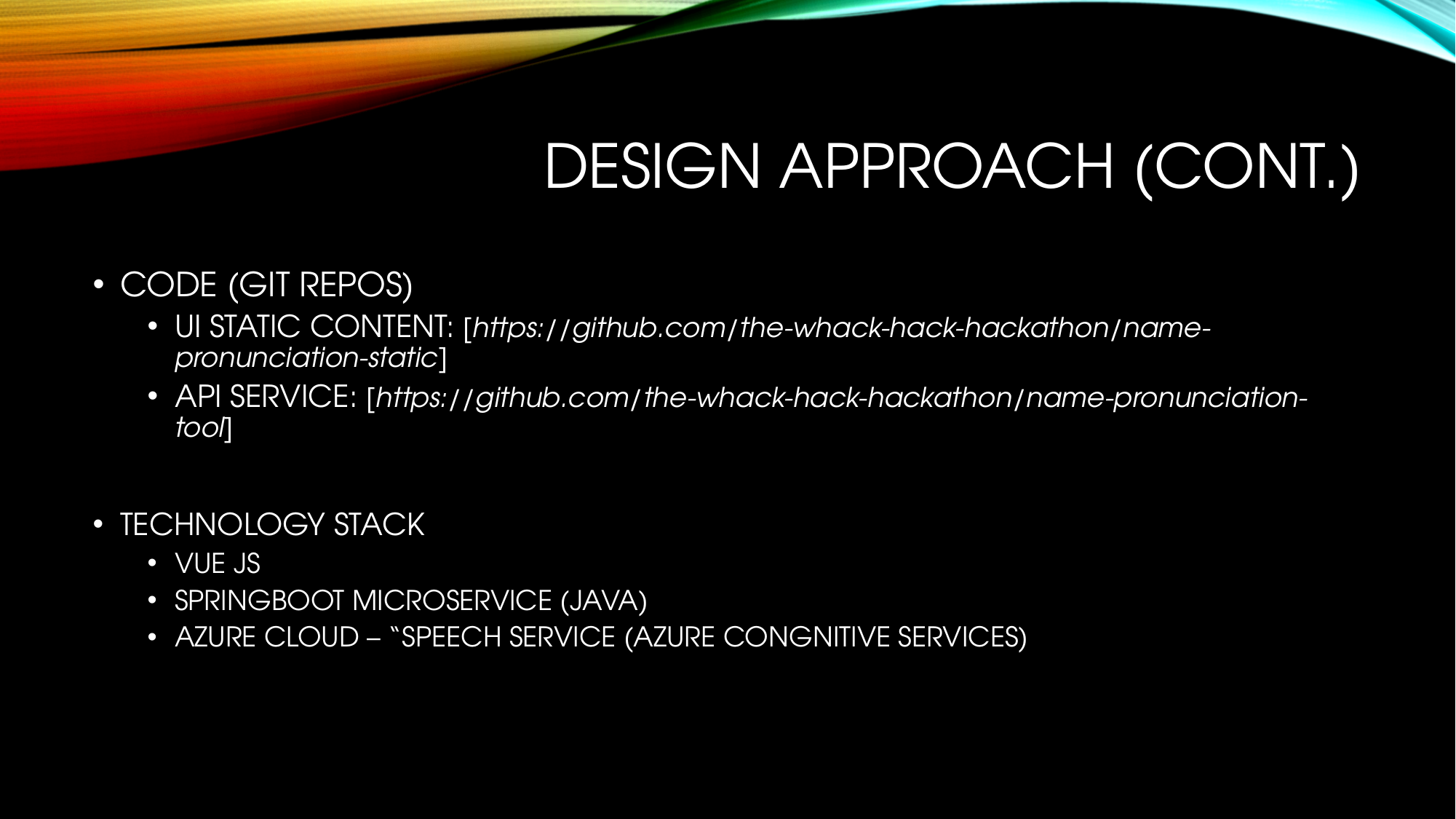

# Design Approach (CONT.)
CODE (GIT REPOS)
UI STATIC CONTENT: [https://github.com/the-whack-hack-hackathon/name-pronunciation-static]
API SERVICE: [https://github.com/the-whack-hack-hackathon/name-pronunciation-tool]

TECHNOLOGY STACK
VUE JS
SPRINGBOOT MICROSERVICE (JAVA)
AZURE CLOUD – “SPEECH SERVICE (AZURE CONGNITIVE SERVICES)